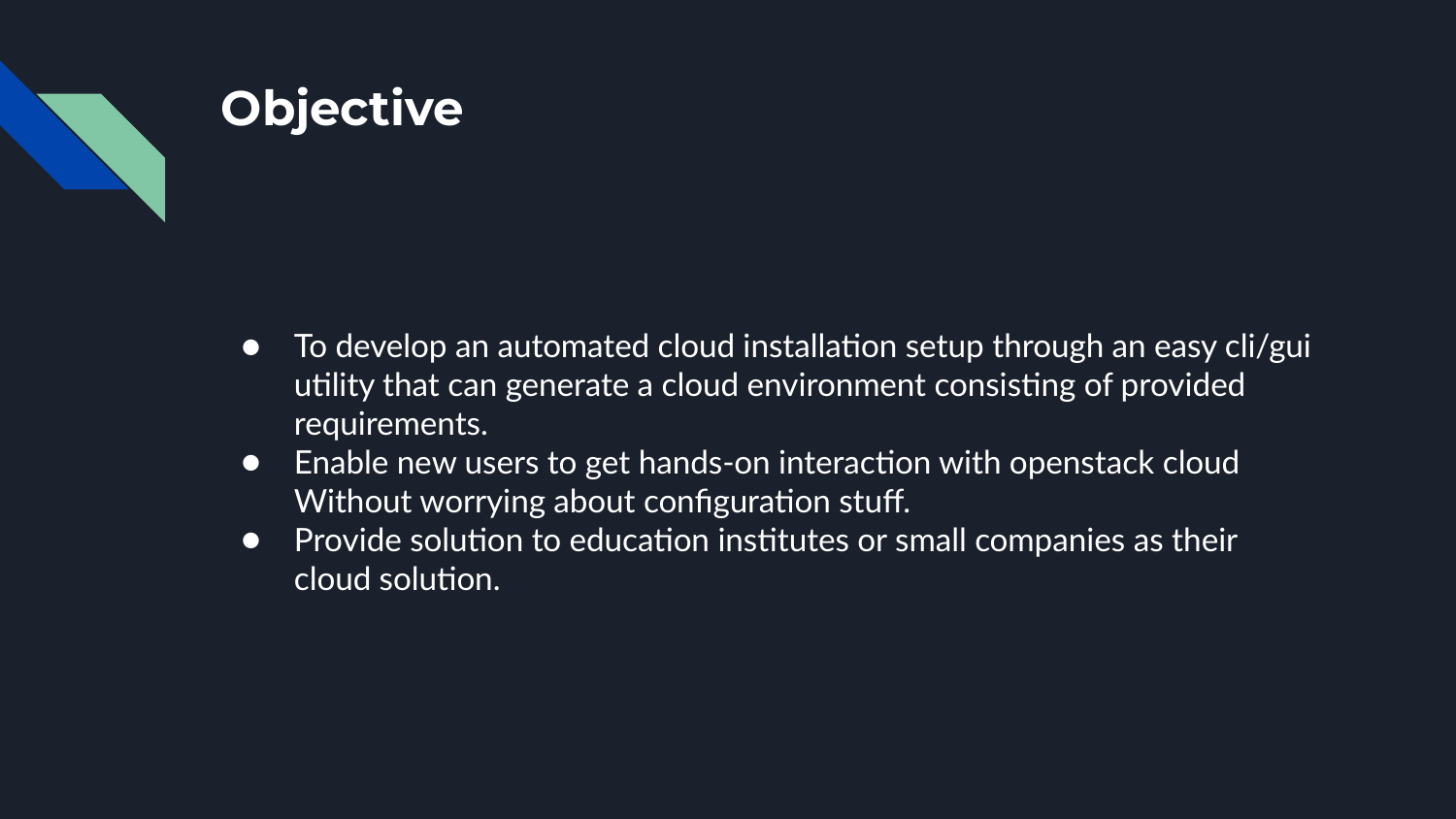

# Objective
To develop an automated cloud installation setup through an easy cli/gui utility that can generate a cloud environment consisting of provided requirements.
Enable new users to get hands-on interaction with openstack cloud Without worrying about configuration stuff.
Provide solution to education institutes or small companies as their cloud solution.